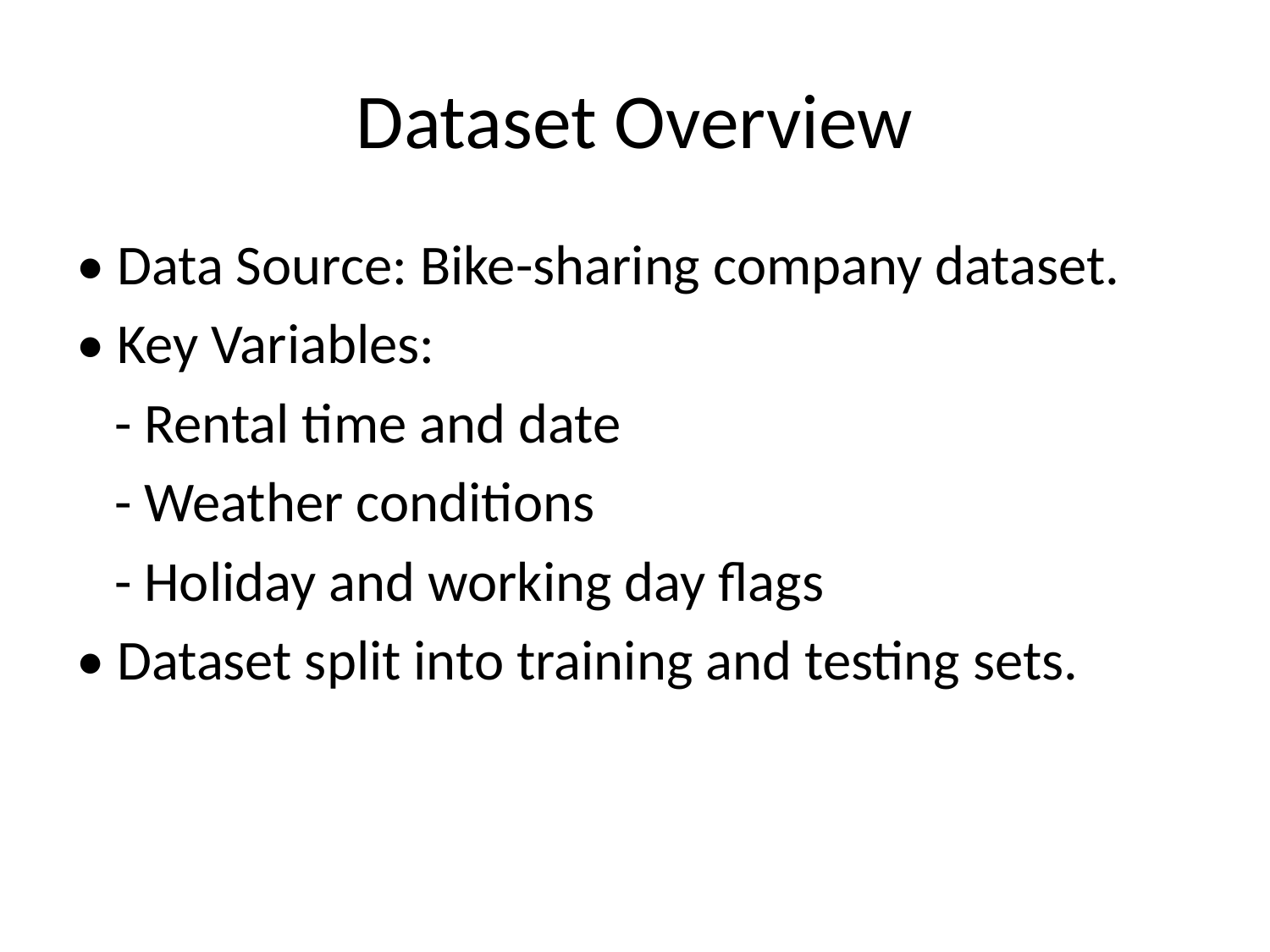

# Dataset Overview
• Data Source: Bike-sharing company dataset.
• Key Variables:
   - Rental time and date
   - Weather conditions
   - Holiday and working day flags
• Dataset split into training and testing sets.